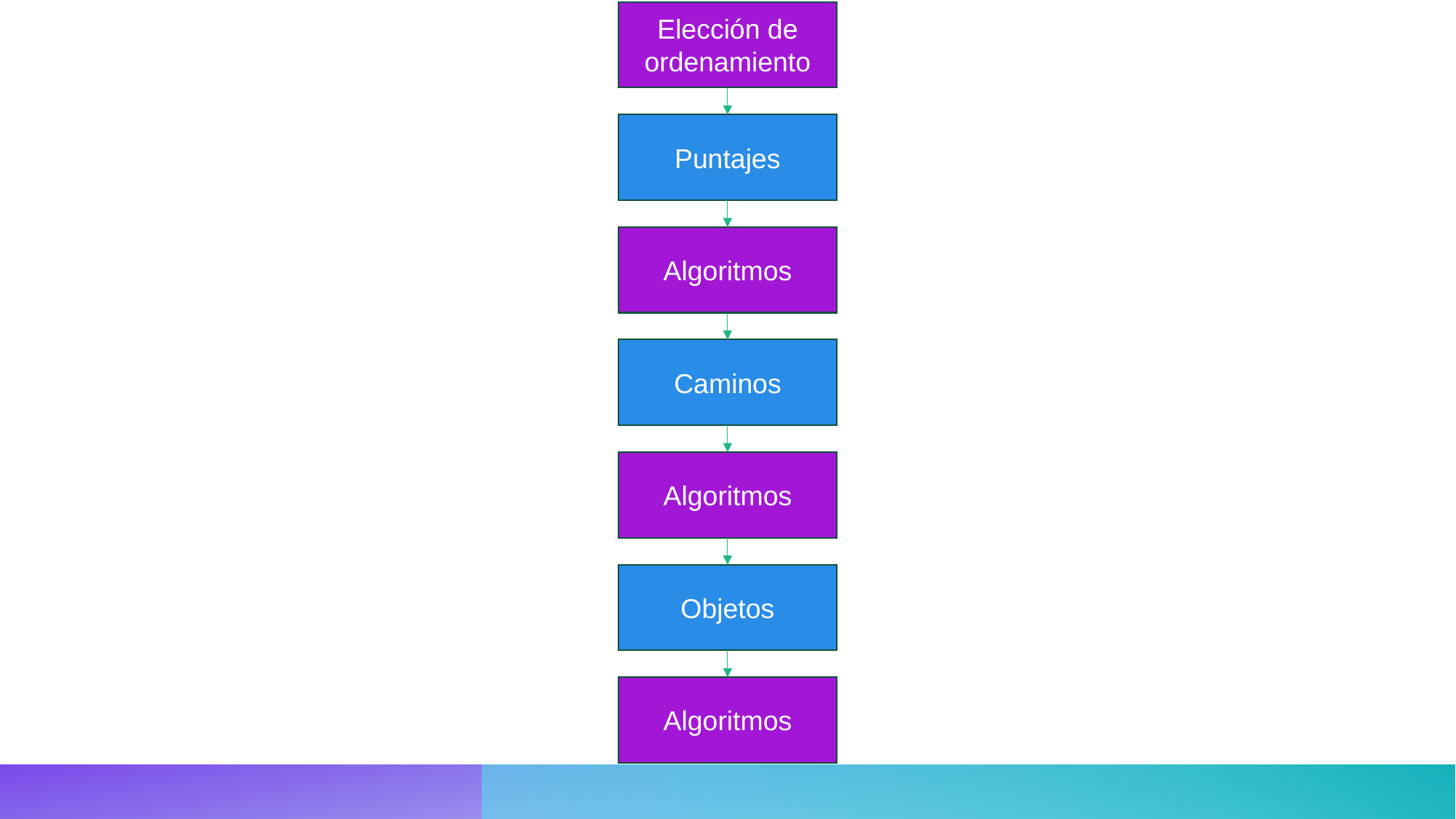

Elección de ordenamiento
Puntajes
Algoritmos
Caminos
Algoritmos
Objetos
Algoritmos